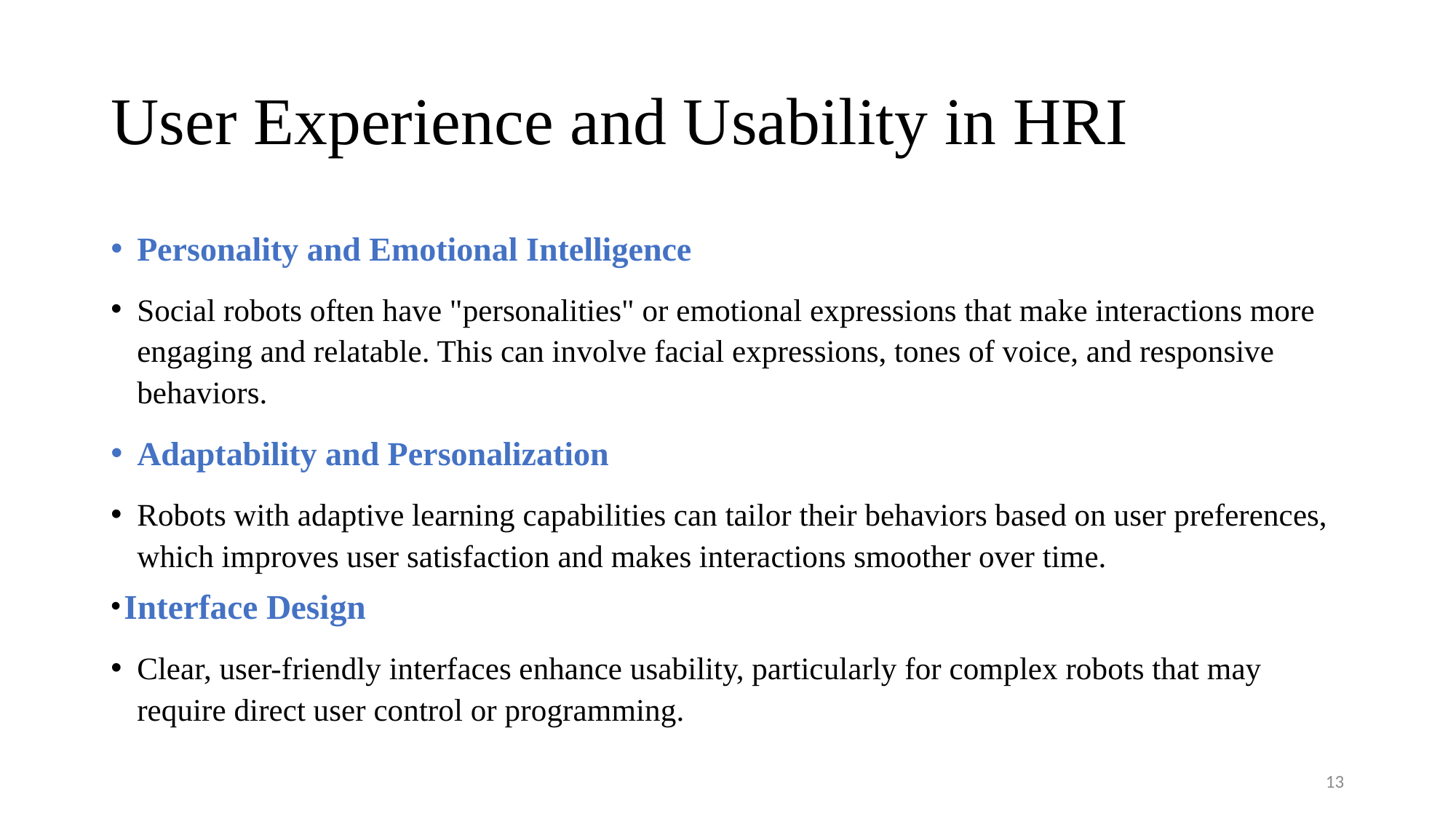

# User Experience and Usability in HRI
Personality and Emotional Intelligence
Social robots often have "personalities" or emotional expressions that make interactions more engaging and relatable. This can involve facial expressions, tones of voice, and responsive behaviors.
Adaptability and Personalization
Robots with adaptive learning capabilities can tailor their behaviors based on user preferences, which improves user satisfaction and makes interactions smoother over time.
 Interface Design
Clear, user-friendly interfaces enhance usability, particularly for complex robots that may require direct user control or programming.

13